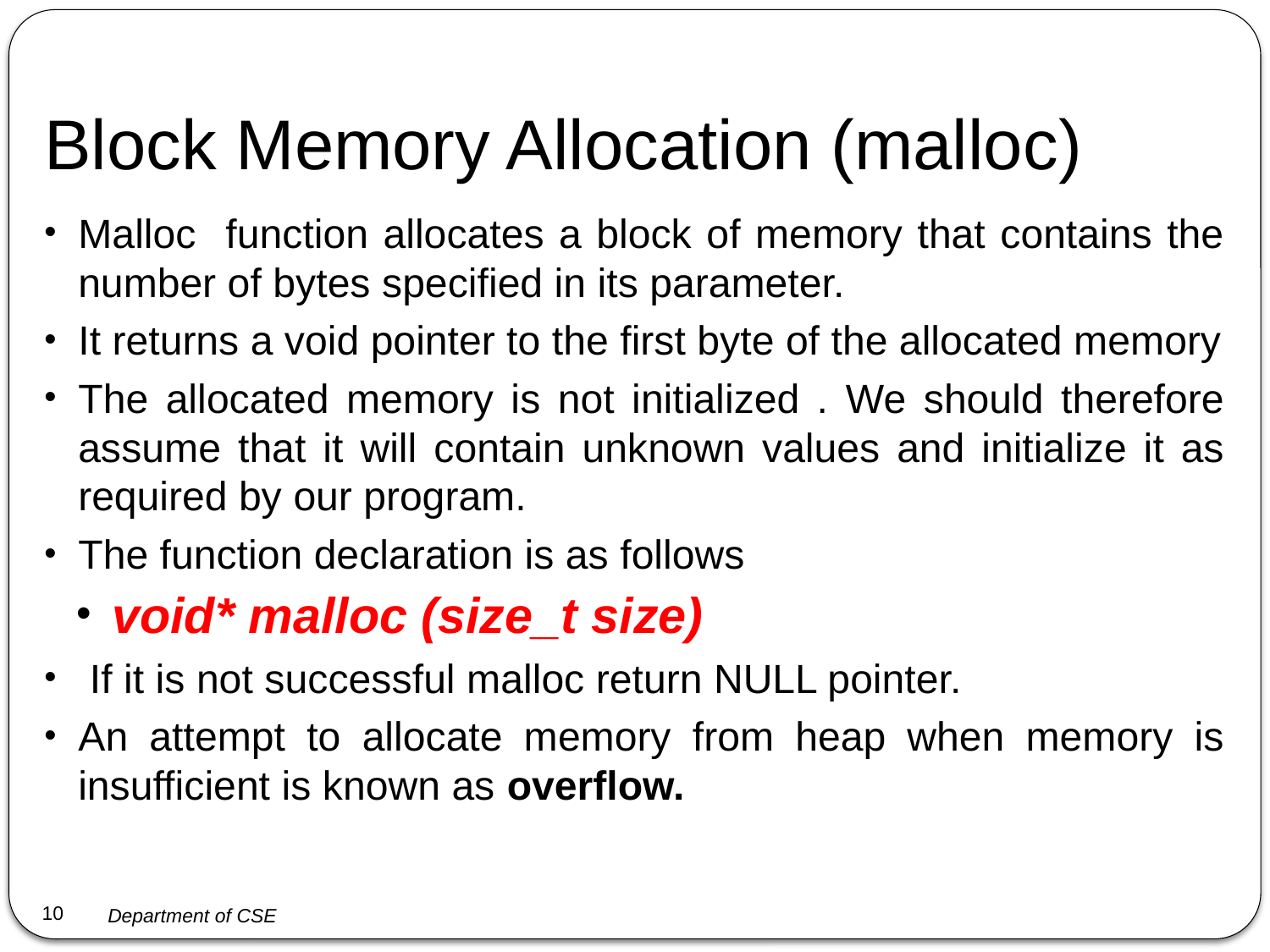

# Block Memory Allocation (malloc)
Malloc  function allocates a block of memory that contains the number of bytes specified in its parameter.
It returns a void pointer to the first byte of the allocated memory
The allocated memory is not initialized . We should therefore assume that it will contain unknown values and initialize it as required by our program.
The function declaration is as follows
void* malloc (size_t size)
 If it is not successful malloc return NULL pointer.
An attempt to allocate memory from heap when memory is insufficient is known as overflow.
10
Department of CSE